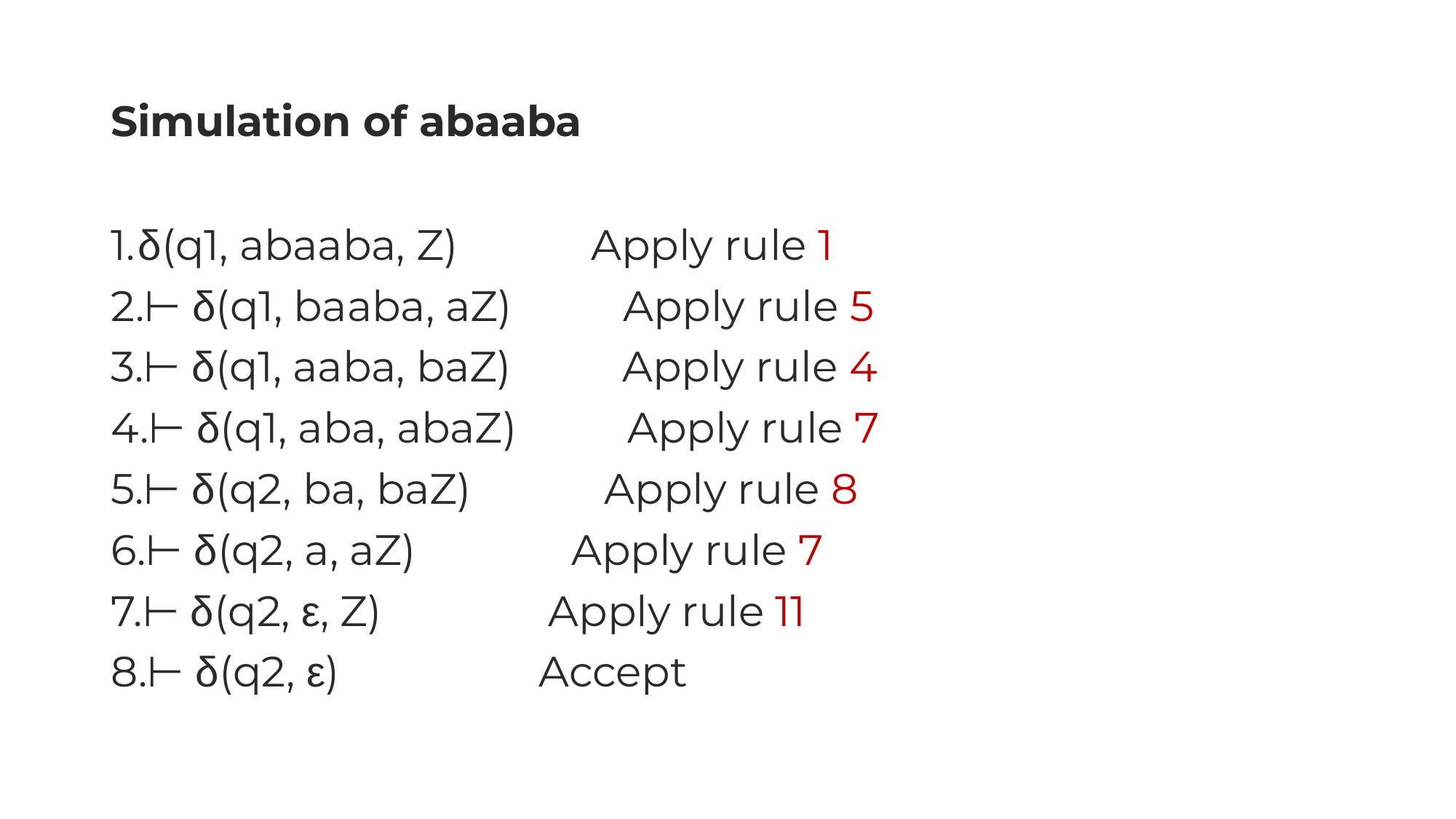

# Simulation of abaaba
δ(q1, abaaba, Z)            Apply rule 1
⊢ δ(q1, baaba, aZ)          Apply rule 5
⊢ δ(q1, aaba, baZ)          Apply rule 4
⊢ δ(q1, aba, abaZ)          Apply rule 7
⊢ δ(q2, ba, baZ)            Apply rule 8
⊢ δ(q2, a, aZ)              Apply rule 7
⊢ δ(q2, ε, Z)               Apply rule 11
⊢ δ(q2, ε)                  Accept